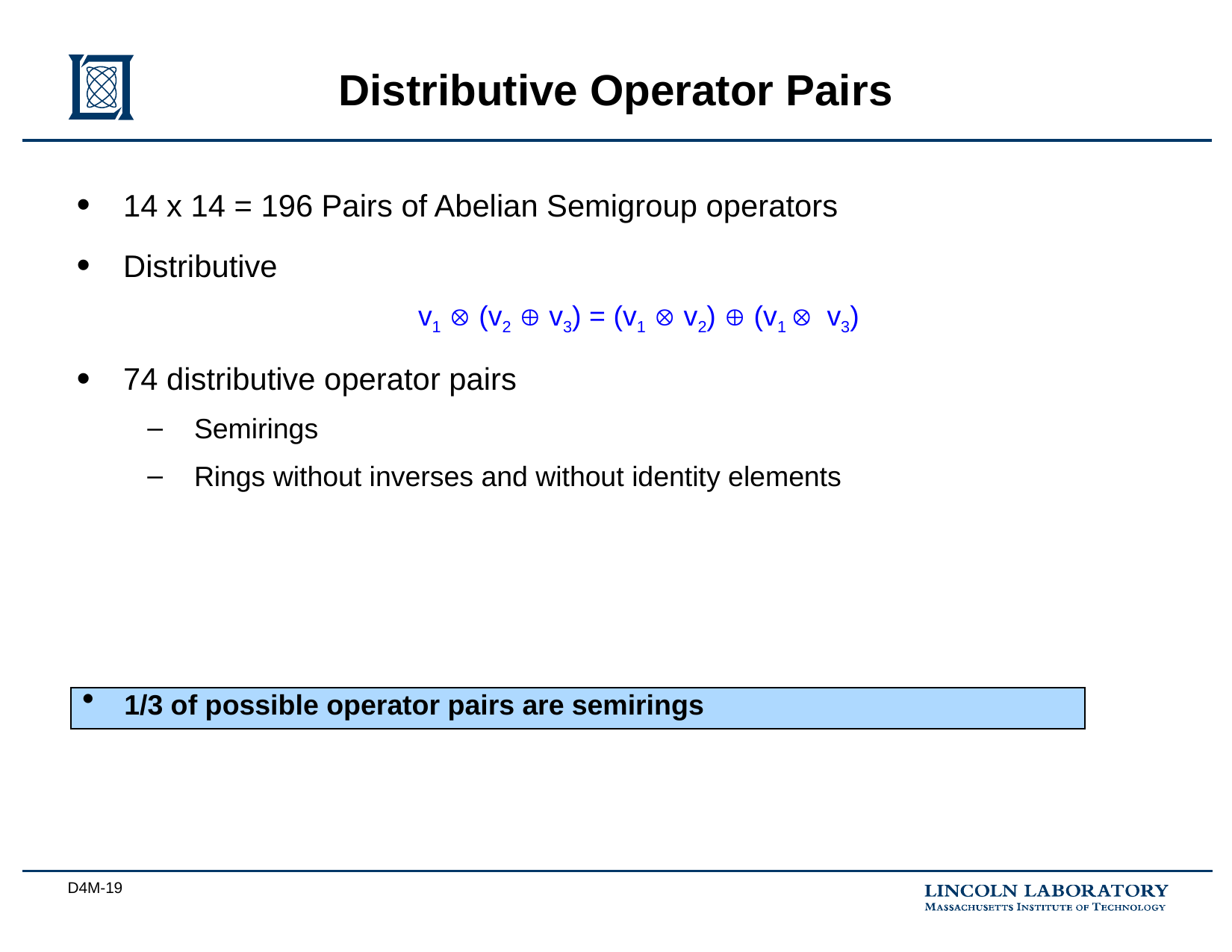

# Distributive Operator Pairs
14 x 14 = 196 Pairs of Abelian Semigroup operators
Distributive
			v1 ⊗ (v2 ⊕ v3) = (v1 ⊗ v2) ⊕ (v1 ⊗ v3)
74 distributive operator pairs
Semirings
Rings without inverses and without identity elements
1/3 of possible operator pairs are semirings